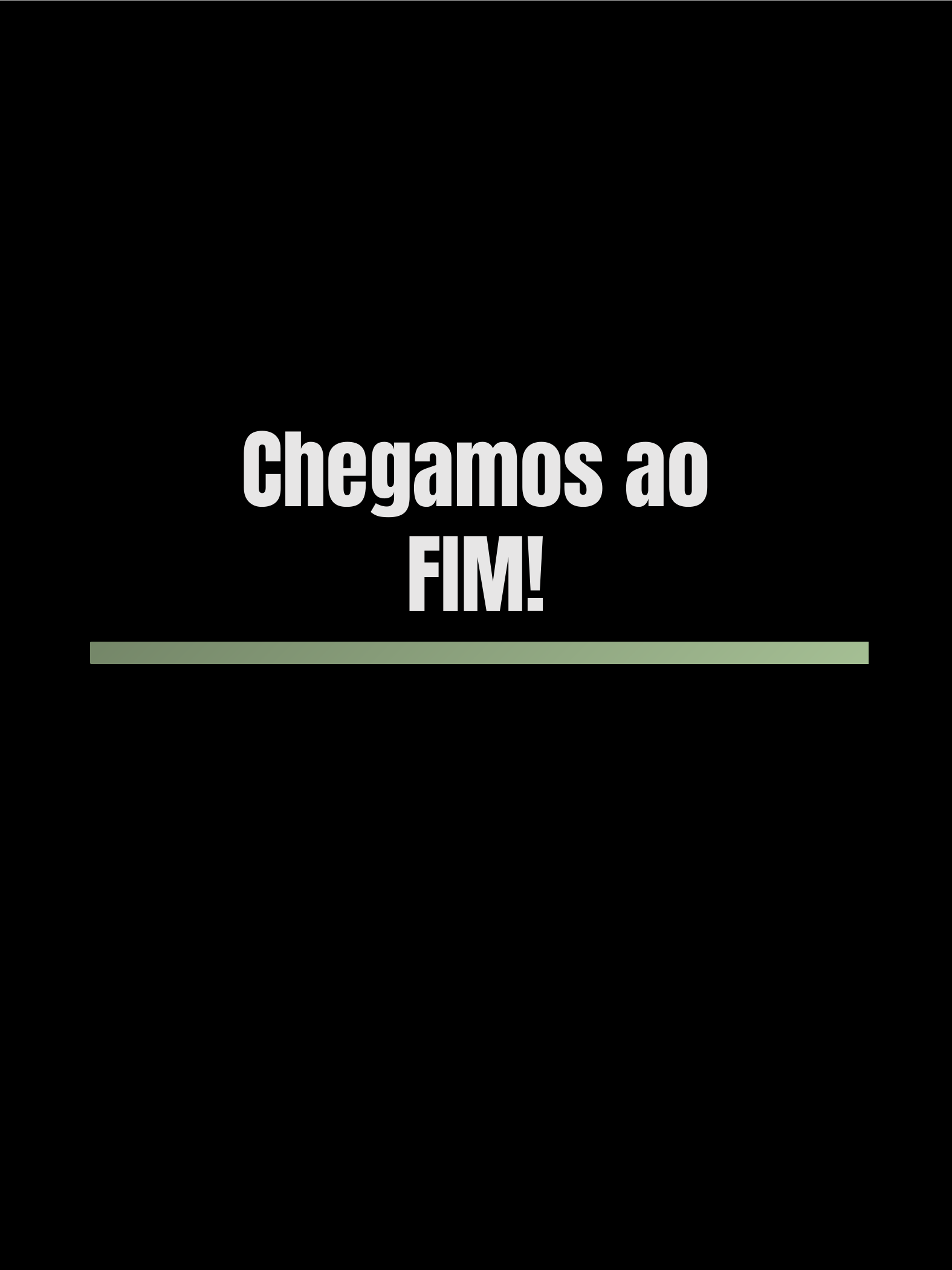

Chegamos ao FIM!

Seu guia prático do iPhone - Andreza do Amaral
21